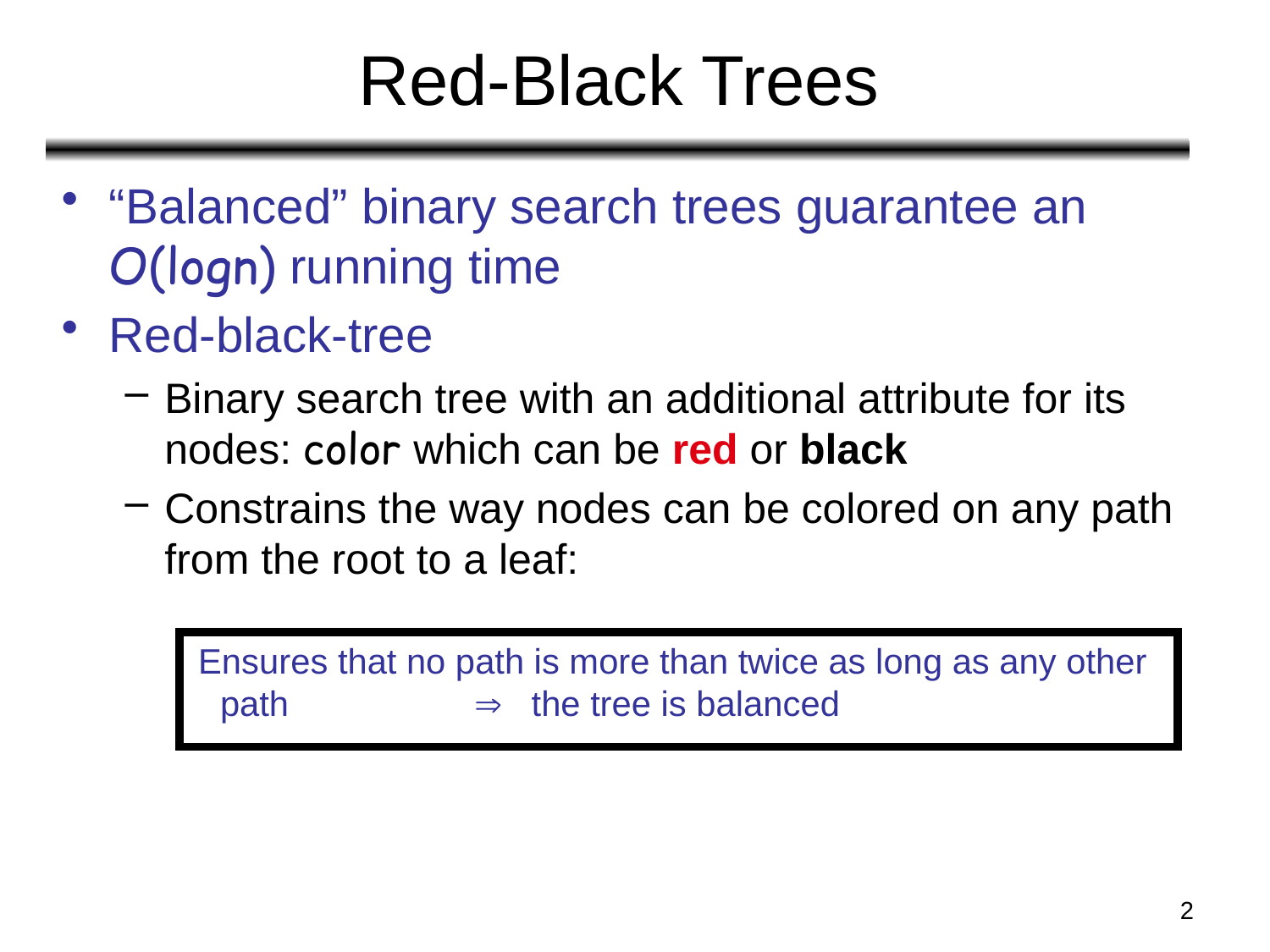

# Red-Black Trees
“Balanced” binary search trees guarantee an O(logn) running time
Red-black-tree
Binary search tree with an additional attribute for its nodes: color which can be red or black
Constrains the way nodes can be colored on any path from the root to a leaf:

 Ensures that no path is more than twice as long as any other path 		⇒   the tree is balanced

2